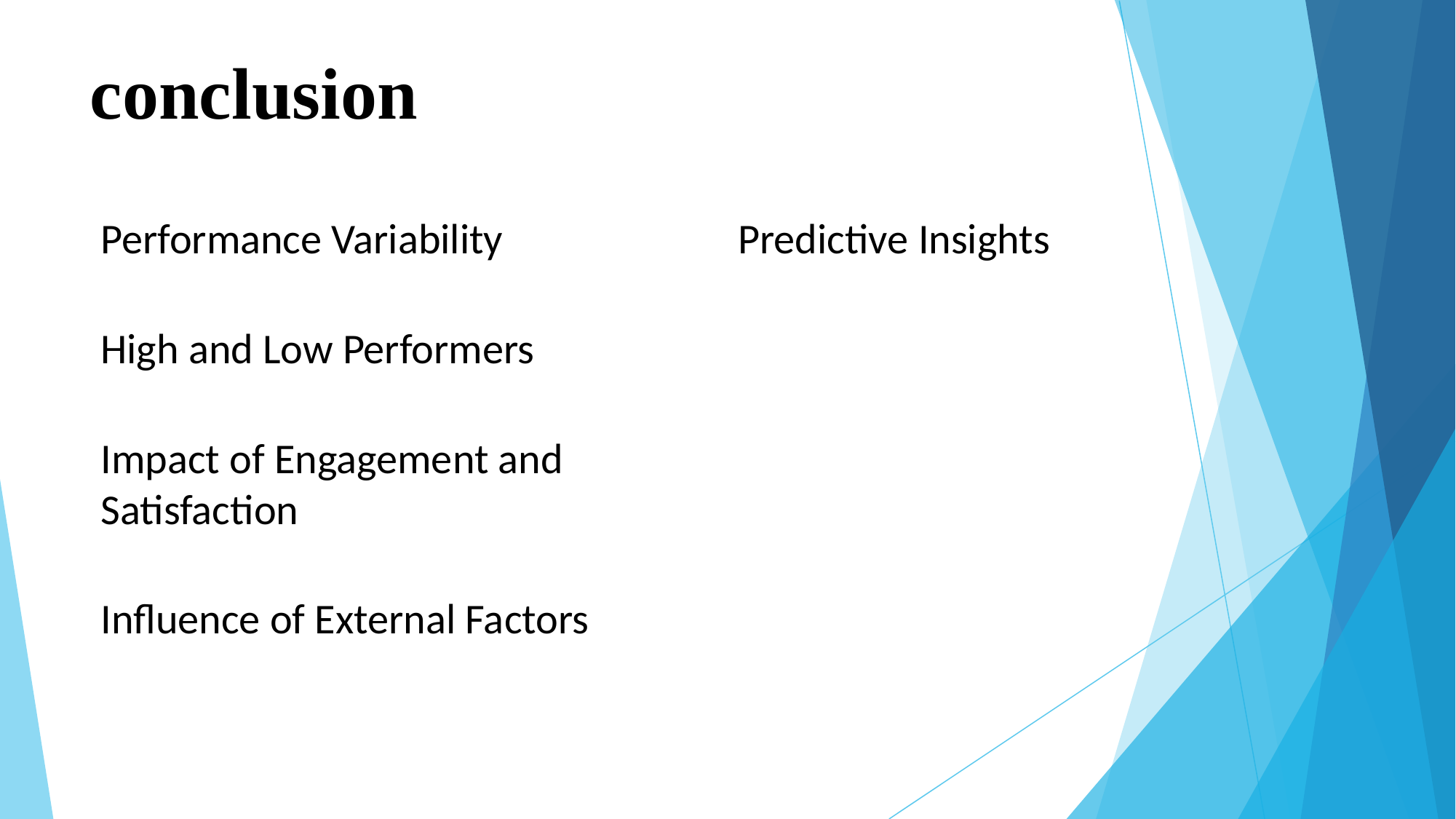

# conclusion
Predictive Insights
Performance Variability
High and Low Performers
Impact of Engagement and Satisfaction
Influence of External Factors